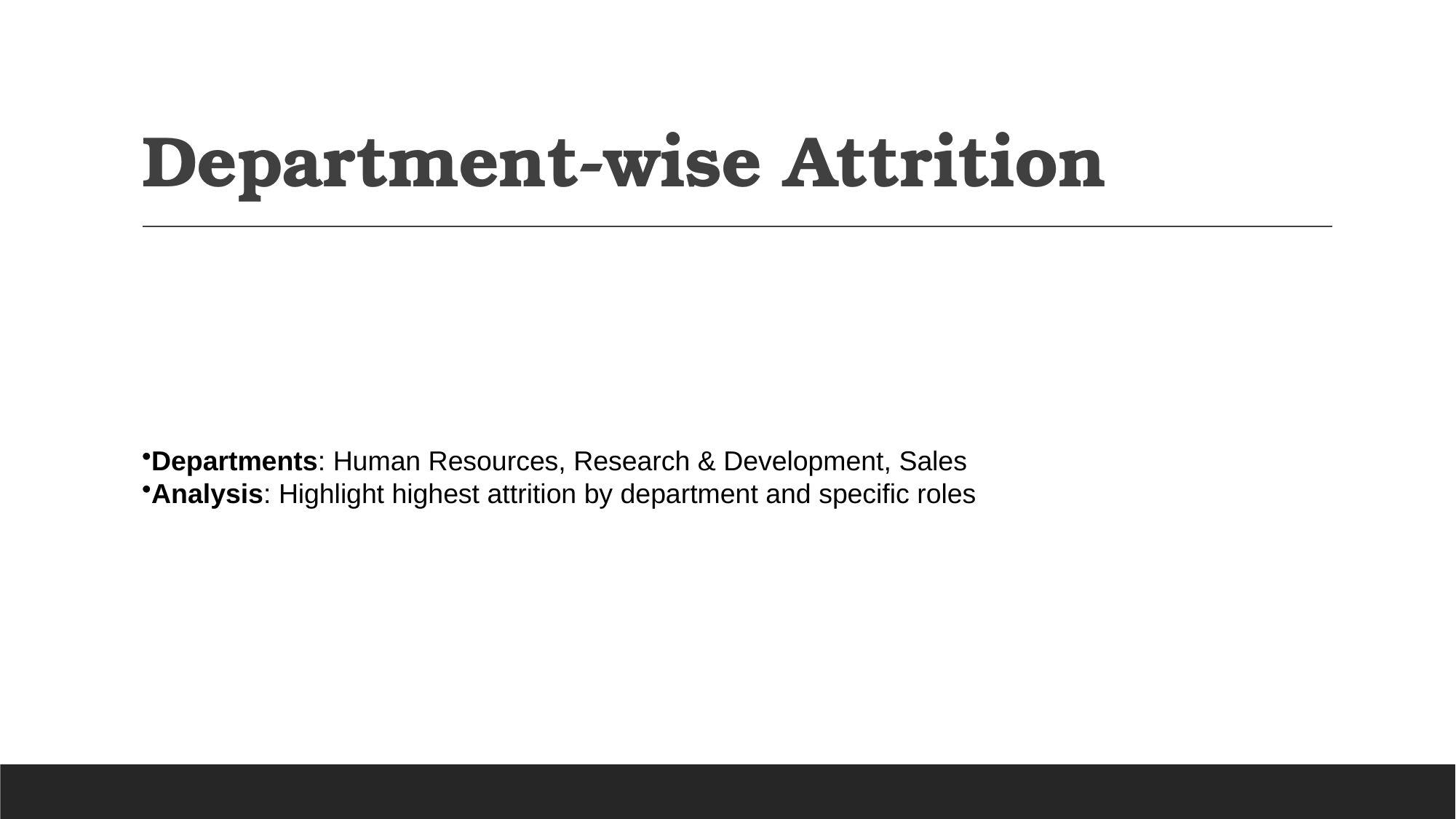

# Department-wise Attrition
Departments: Human Resources, Research & Development, Sales
Analysis: Highlight highest attrition by department and specific roles